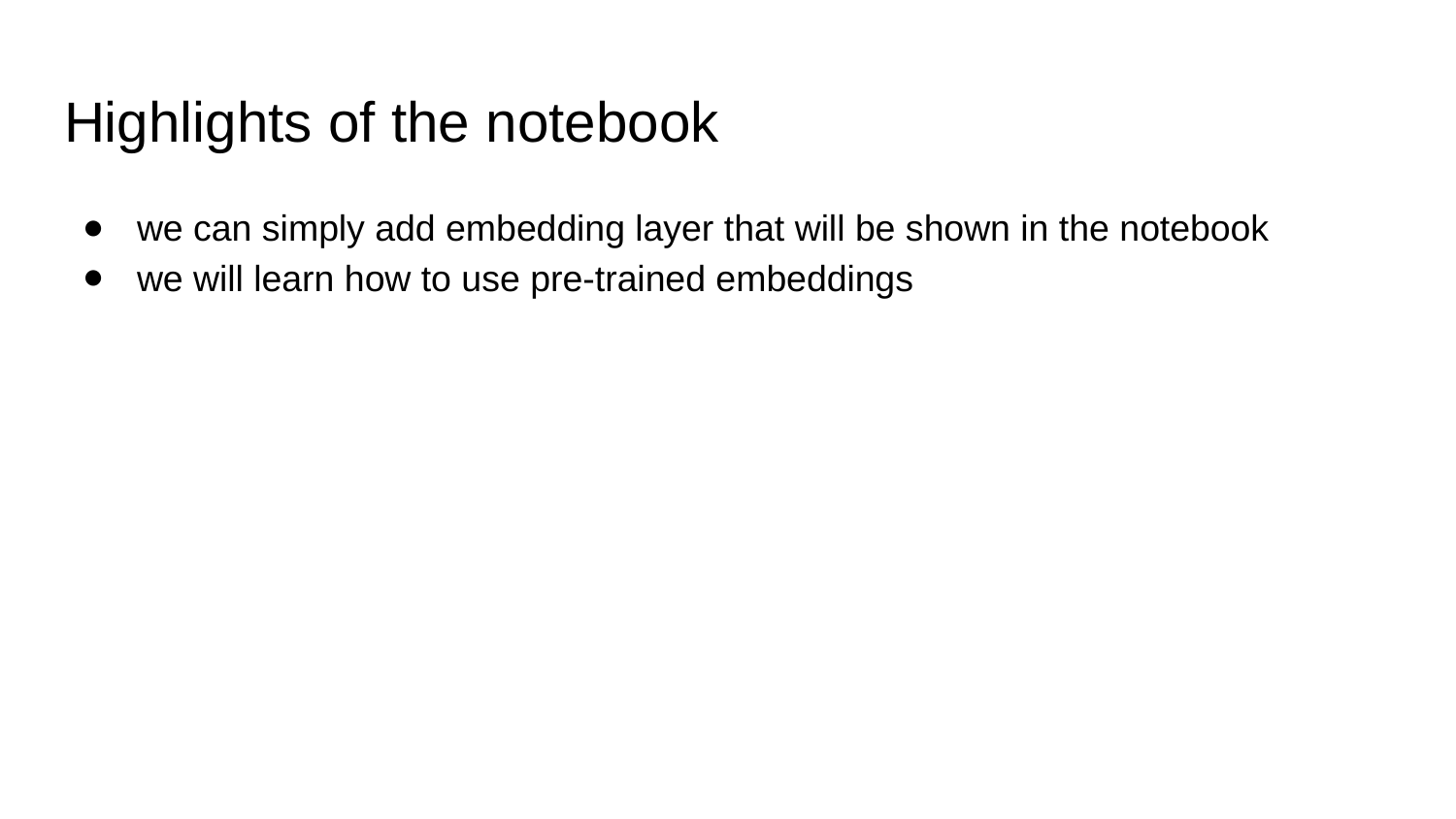

# Highlights of the notebook

we can simply add embedding layer that will be shown in the notebook
we will learn how to use pre-trained embeddings